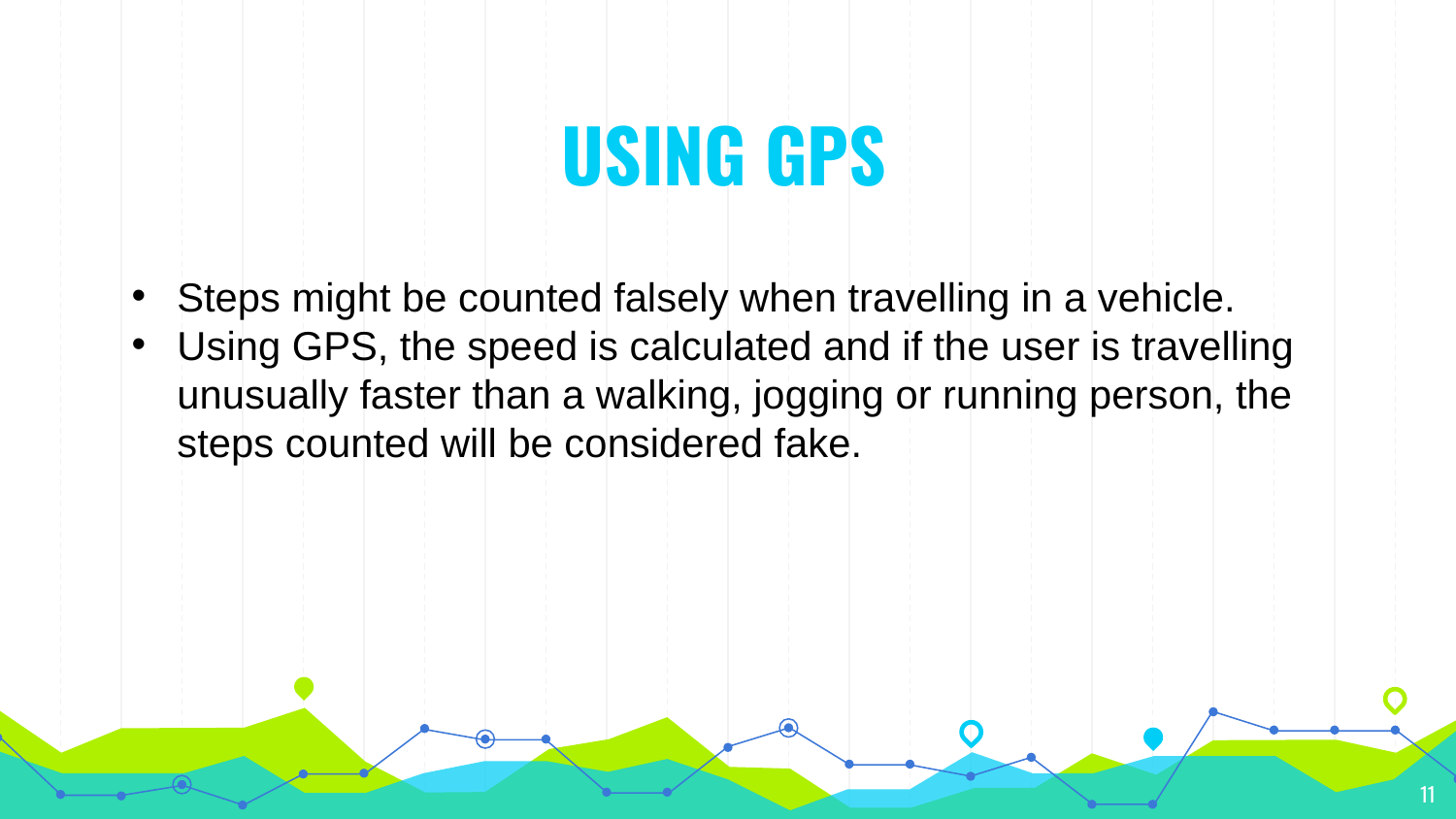

# USING GPS
Steps might be counted falsely when travelling in a vehicle.
Using GPS, the speed is calculated and if the user is travelling  unusually faster than a walking, jogging or running person, the steps counted will be considered fake.

11